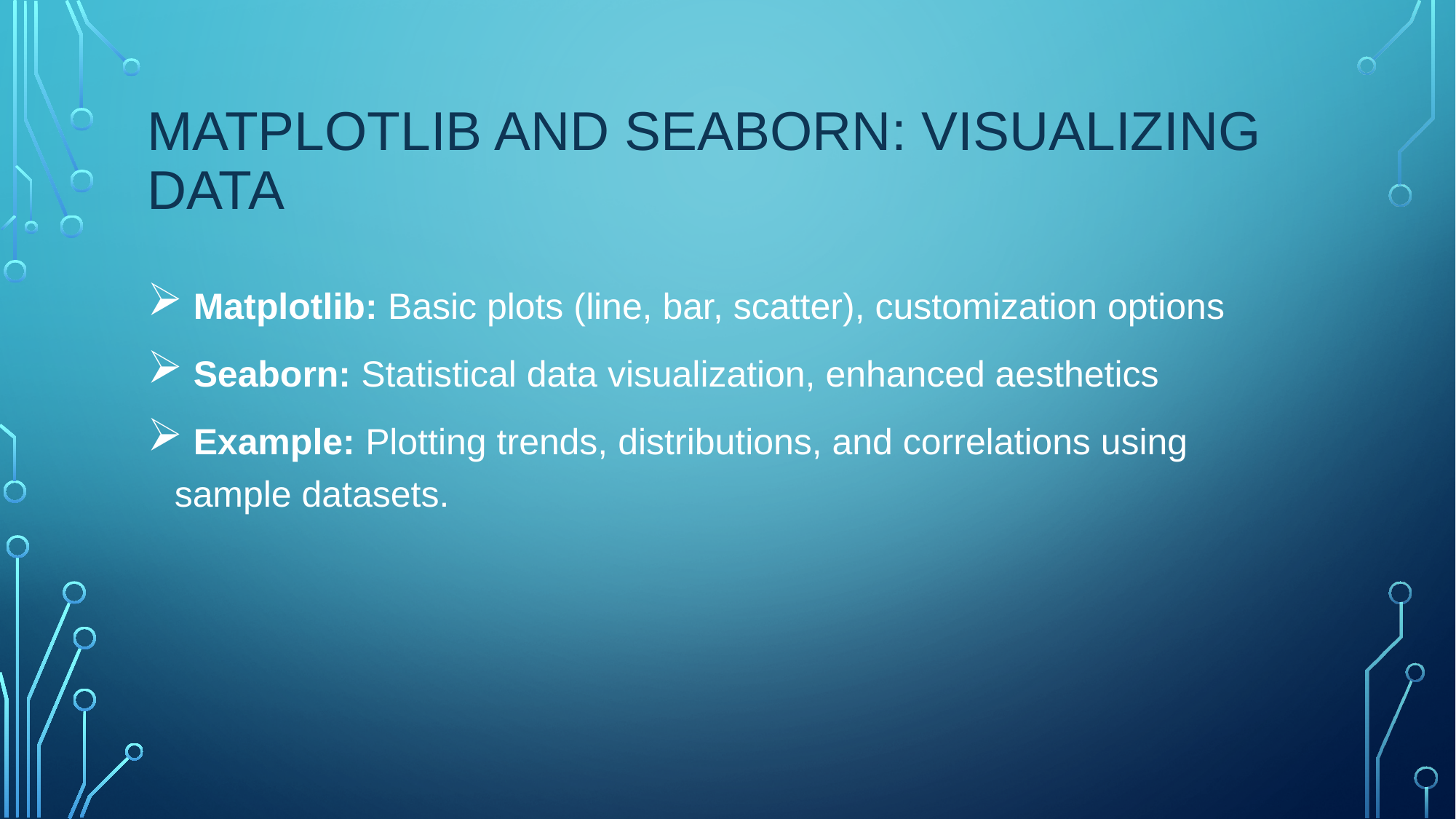

# Matplotlib and Seaborn: Visualizing Data
 Matplotlib: Basic plots (line, bar, scatter), customization options
 Seaborn: Statistical data visualization, enhanced aesthetics
 Example: Plotting trends, distributions, and correlations using sample datasets.